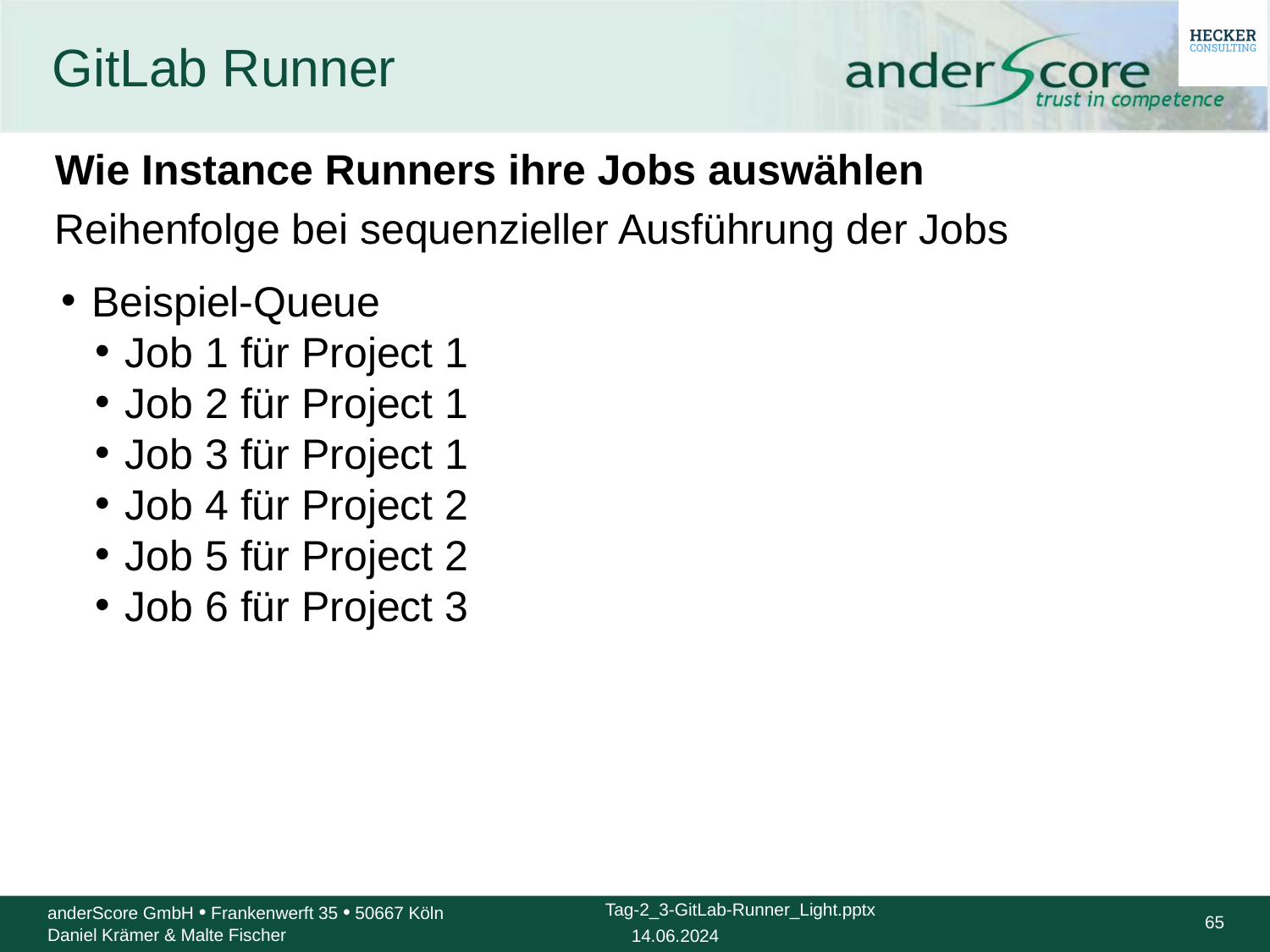

# GitLab Runner
Wie Instance Runners ihre Jobs auswählen
Reihenfolge bei sequenzieller Ausführung der Jobs

Beispiel-Queue
Job 1 für Project 1
Job 2 für Project 1
Job 3 für Project 1
Job 4 für Project 2
Job 5 für Project 2
Job 6 für Project 3